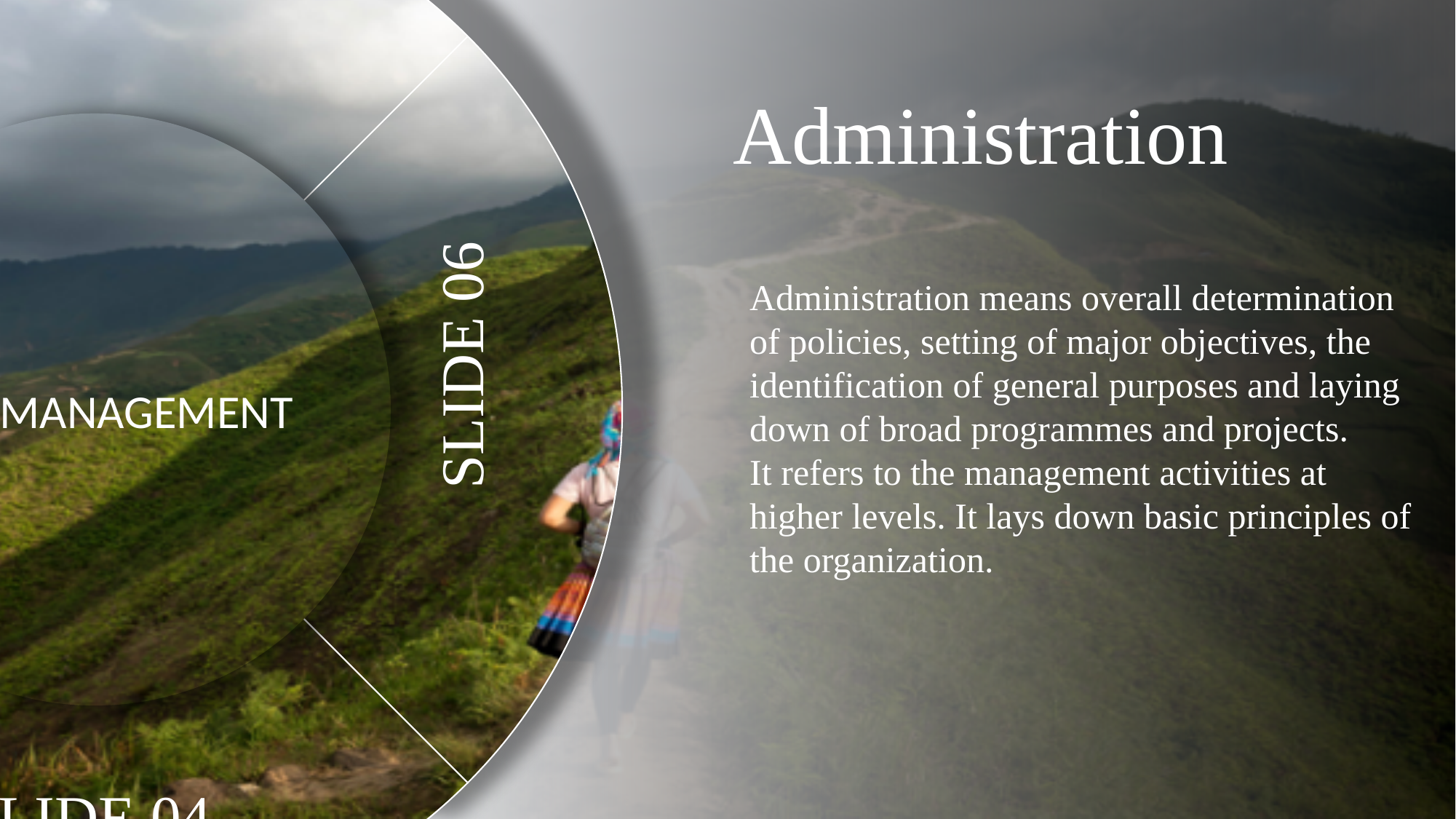

Mission statement
Administration means overall determination of policies, setting of major objectives, the identification of general purposes and laying down of broad programmes and projects.     It refers to the management activities at higher levels. It lays down basic principles of the organization.

SLIDE 04
MANAGEMENT
SLIDE 04
SLIDE 05
SLIDE 06
Administration
Administration means overall determination of policies, setting of major objectives, the identification of general purposes and laying down of broad programmes and projects.     It refers to the management activities at higher levels. It lays down basic principles of the organization.
Health Sector Objectives
Health sector objectives is to ensure that people live long, healthy and productive lives and reproduce without an increased risk of injury or death and to reduce the excessive risk and burden of morbidity, mortality and disability, especially in the poor and arginalized groups